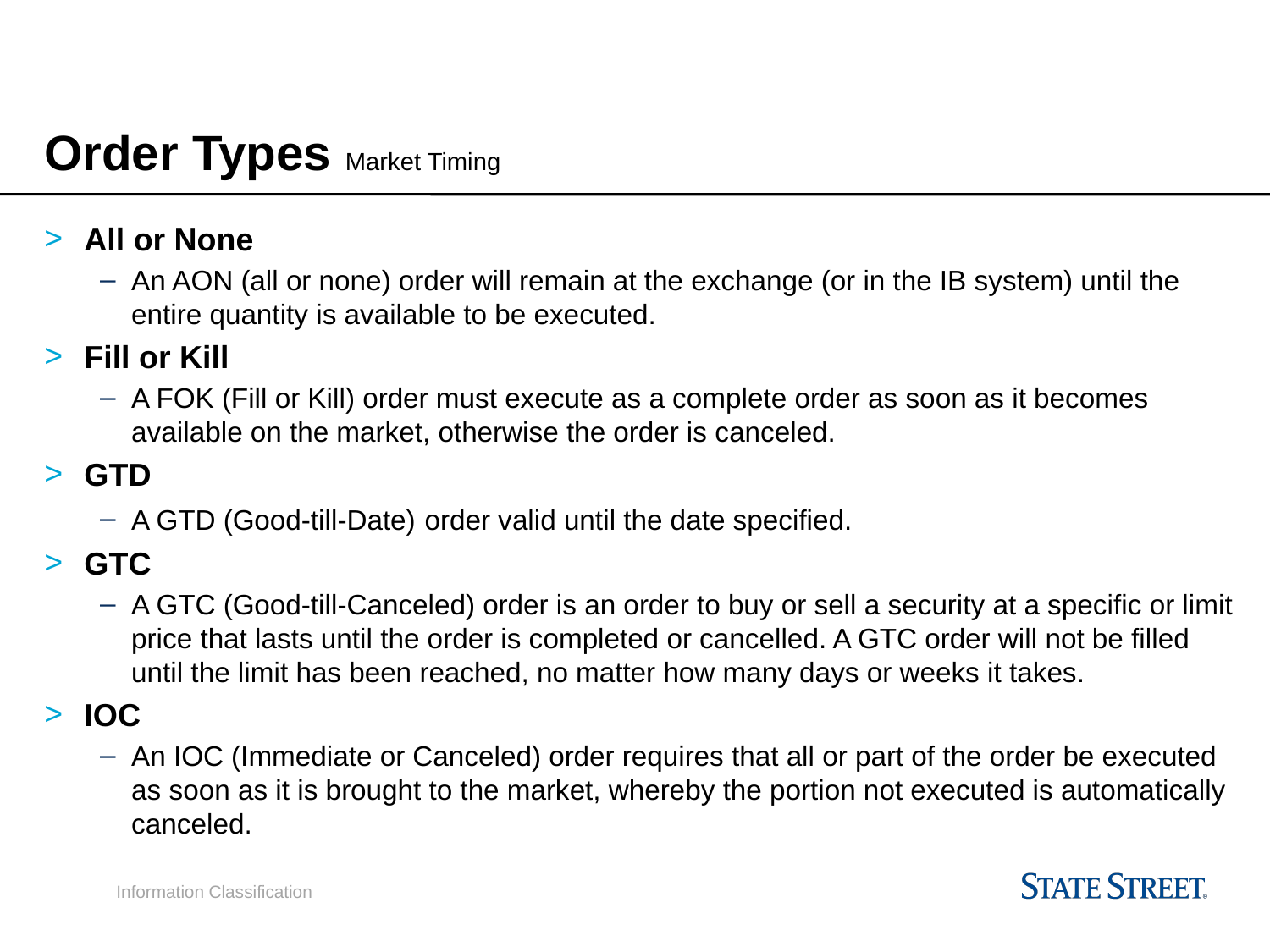

Order Types Market Timing

All or None
An AON (all or none) order will remain at the exchange (or in the IB system) until the entire quantity is available to be executed.
Fill or Kill
A FOK (Fill or Kill) order must execute as a complete order as soon as it becomes available on the market, otherwise the order is canceled.
GTD
A GTD (Good-till-Date) order valid until the date specified.
GTC
A GTC (Good-till-Canceled) order is an order to buy or sell a security at a specific or limit price that lasts until the order is completed or cancelled. A GTC order will not be filled until the limit has been reached, no matter how many days or weeks it takes.
IOC
An IOC (Immediate or Canceled) order requires that all or part of the order be executed as soon as it is brought to the market, whereby the portion not executed is automatically canceled.